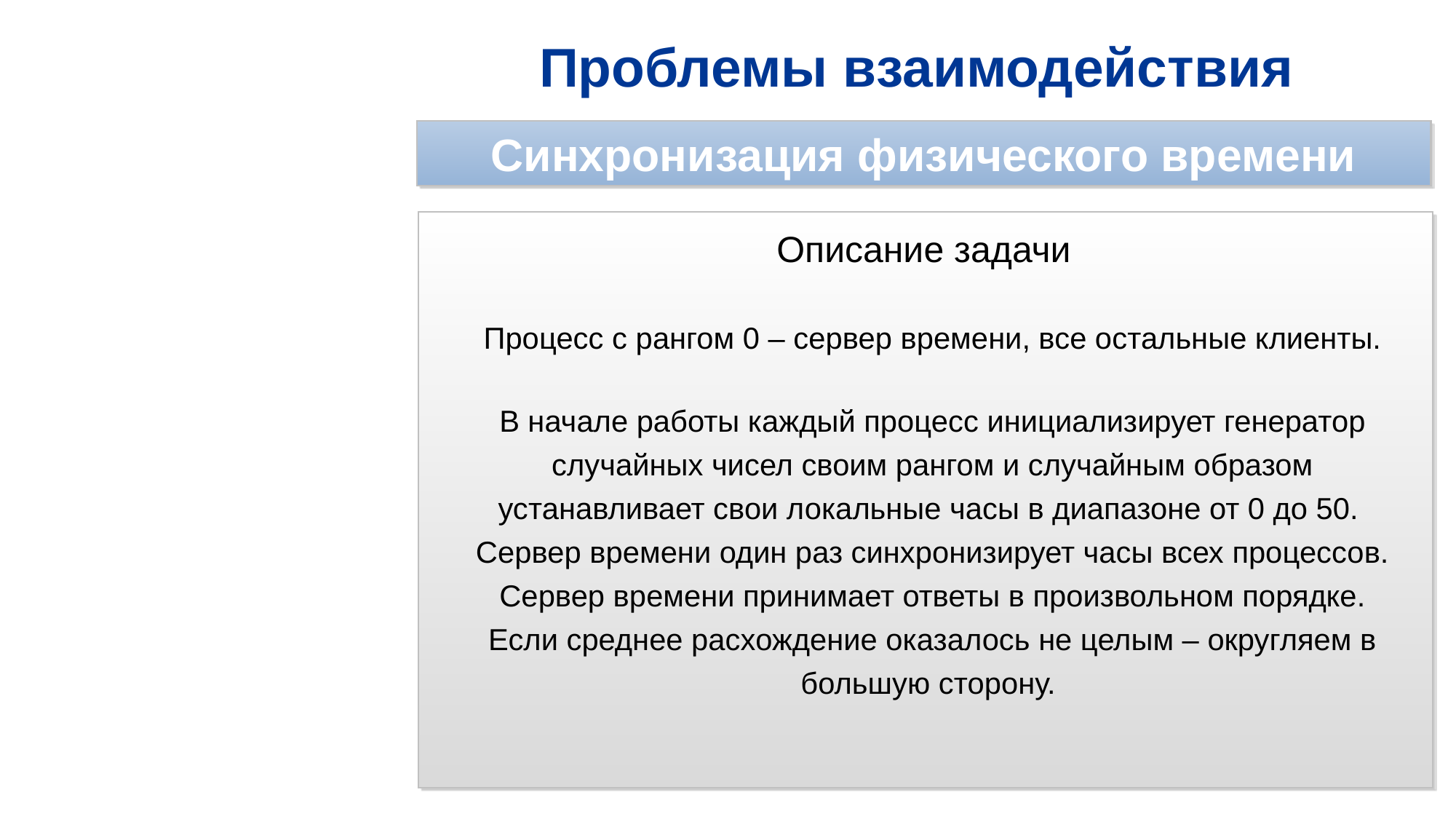

# Проблемы взаимодействия
Синхронизация физического времени

Описание задачи
Процесс с рангом 0 – сервер времени, все остальные клиенты.

В начале работы каждый процесс инициализирует генератор случайных чисел своим рангом и случайным образом устанавливает свои локальные часы в диапазоне от 0 до 50.
Сервер времени один раз синхронизирует часы всех процессов. Сервер времени принимает ответы в произвольном порядке.
Если среднее расхождение оказалось не целым – округляем в большую сторону.